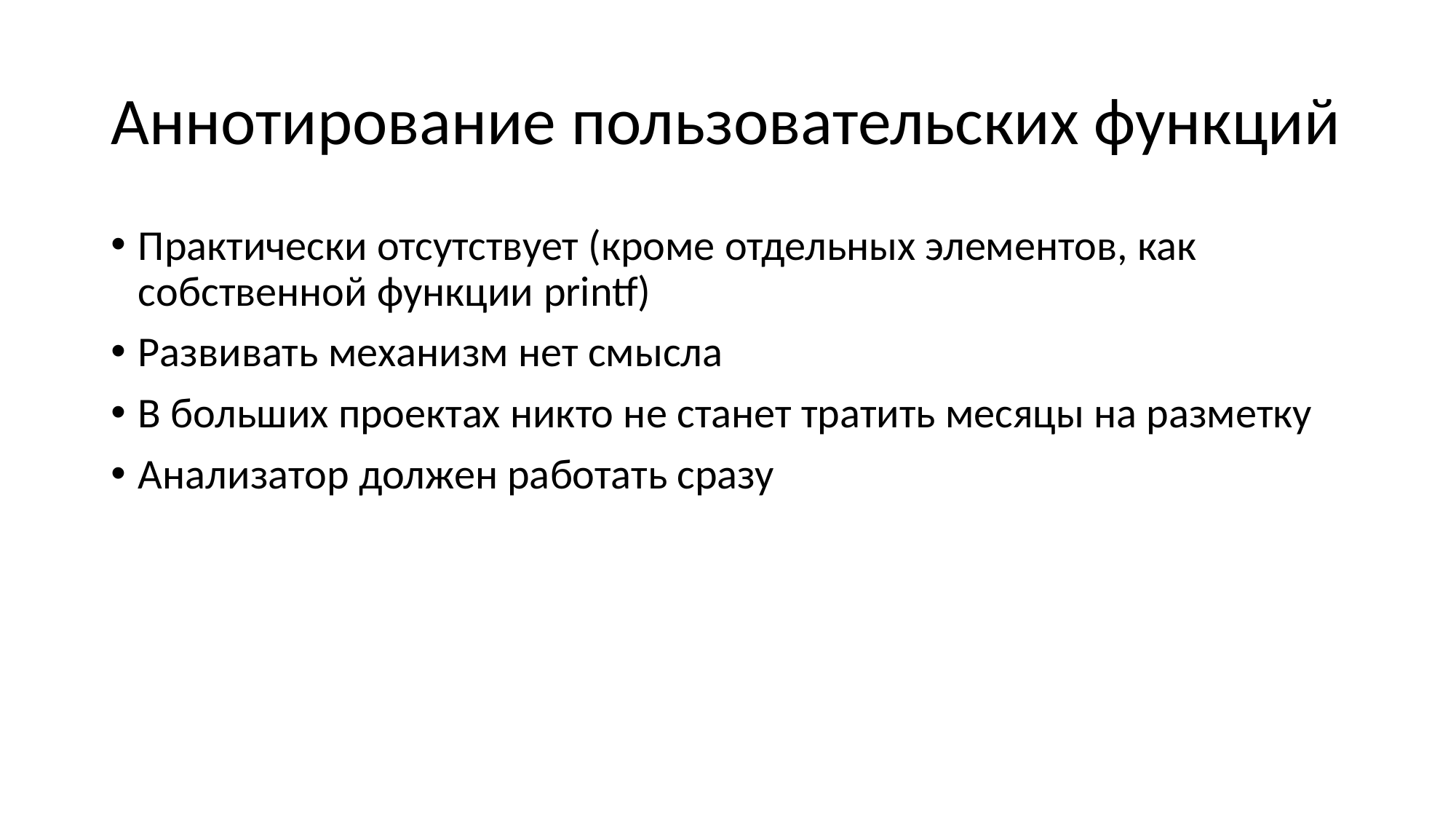

# Аннотирование пользовательских функций
Практически отсутствует (кроме отдельных элементов, как собственной функции printf)
Развивать механизм нет смысла
В больших проектах никто не станет тратить месяцы на разметку
Анализатор должен работать сразу